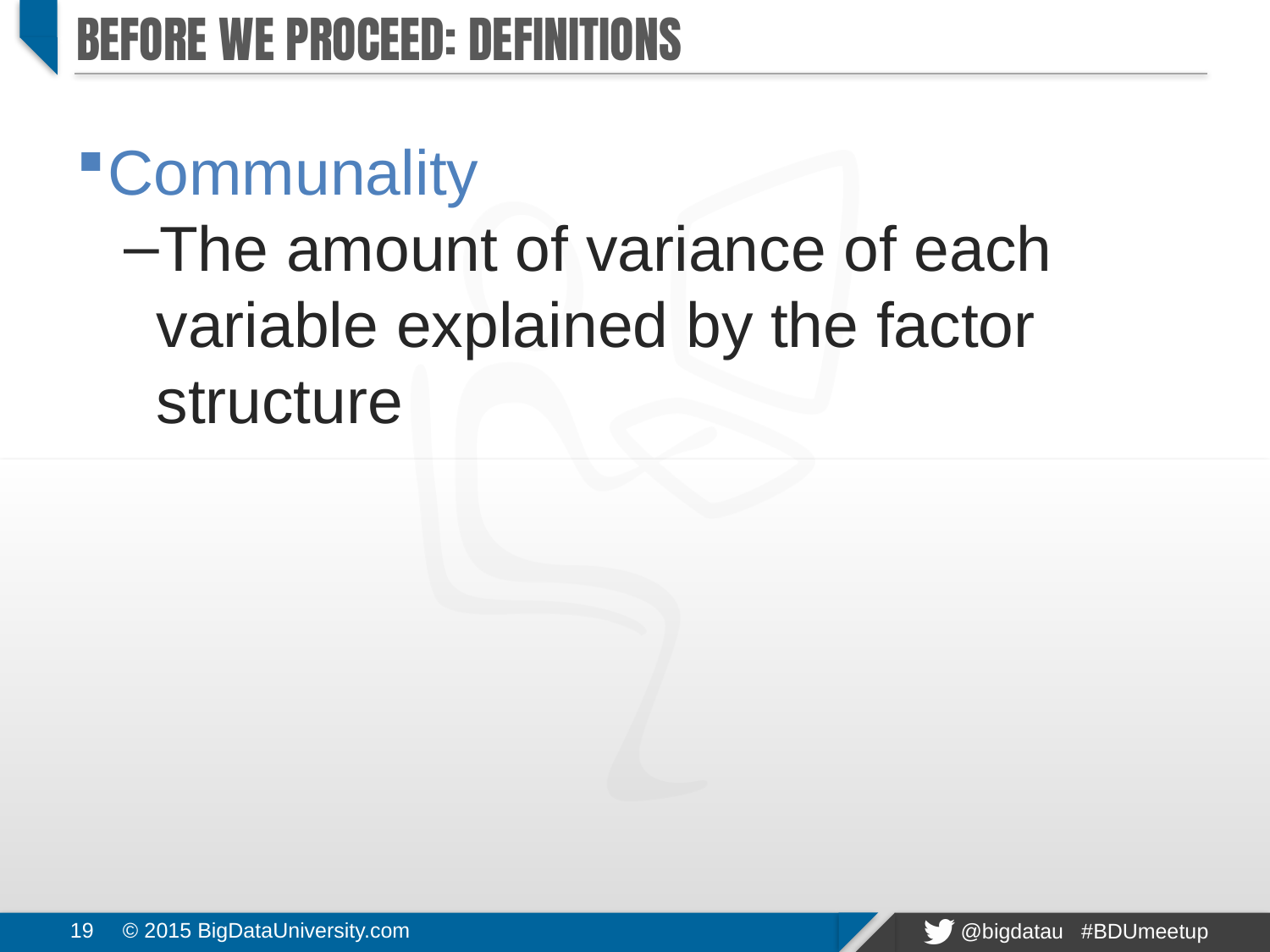

# Before We Proceed: Definitions
Communality
The amount of variance of each variable explained by the factor structure

19
© 2015 BigDataUniversity.com